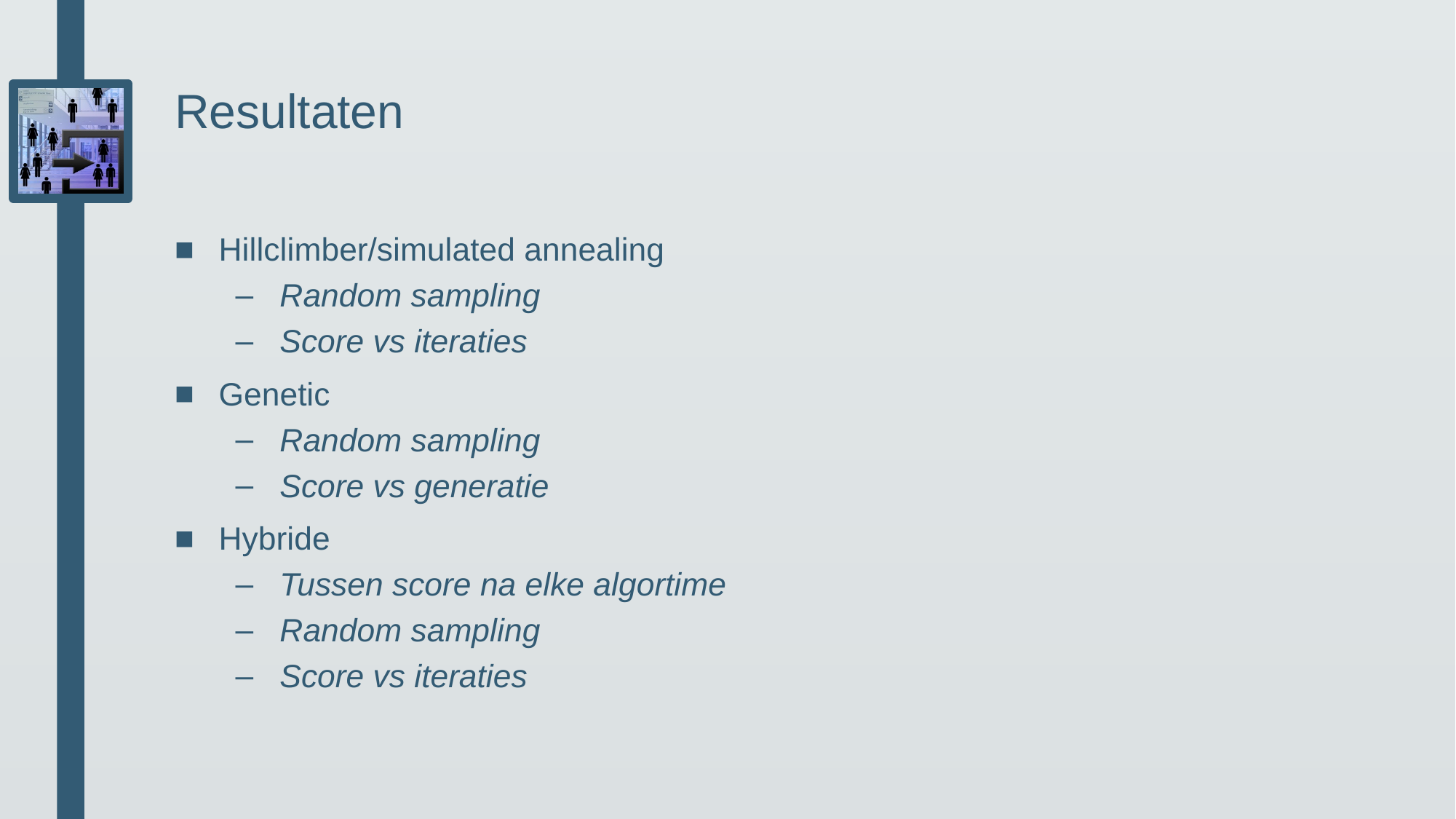

# Resultaten
Hillclimber/simulated annealing
Random sampling
Score vs iteraties
Genetic
Random sampling
Score vs generatie
Hybride
Tussen score na elke algortime
Random sampling
Score vs iteraties